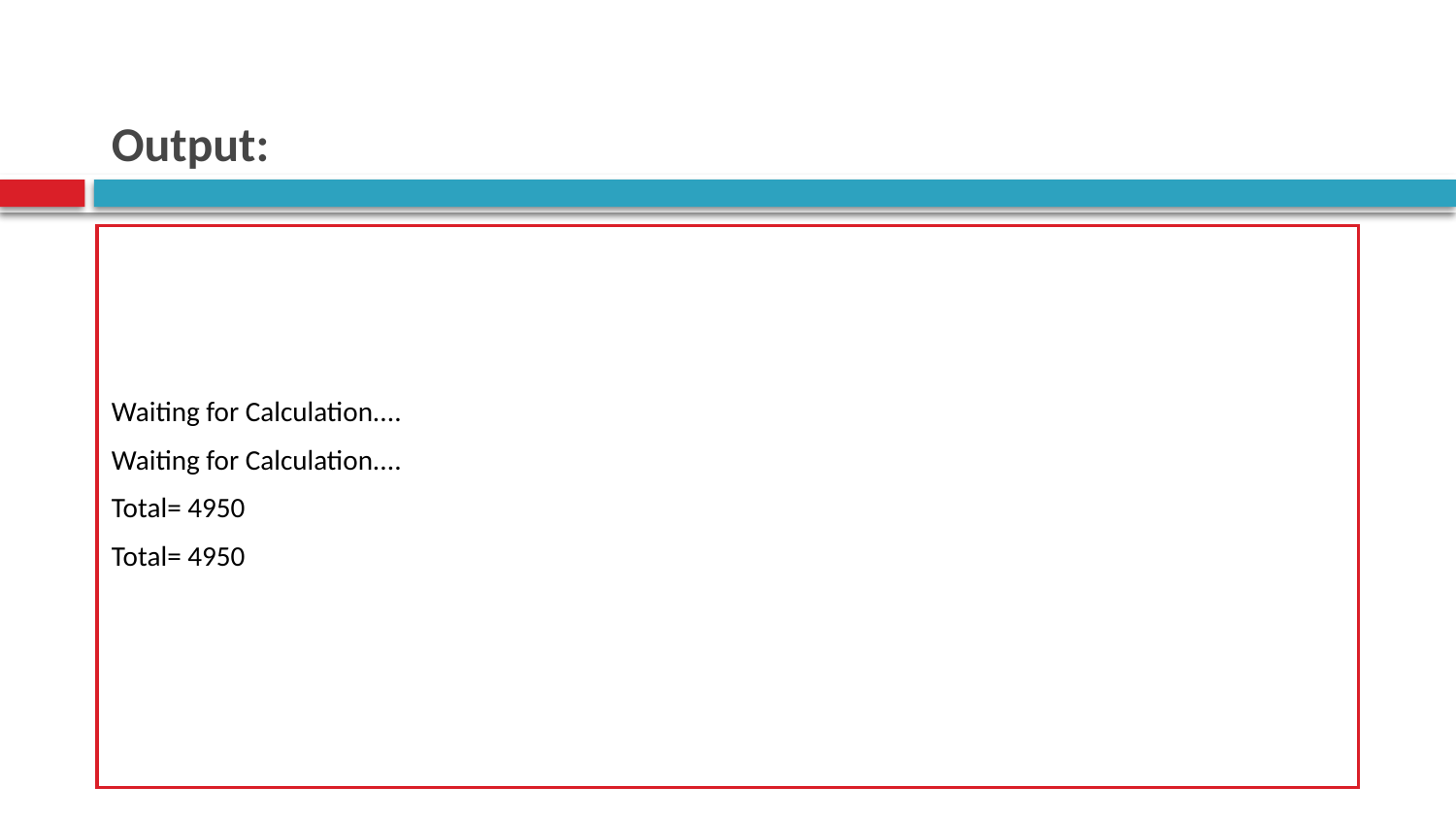

# Output:
Waiting for Calculation....
Waiting for Calculation....
Total= 4950
Total= 4950